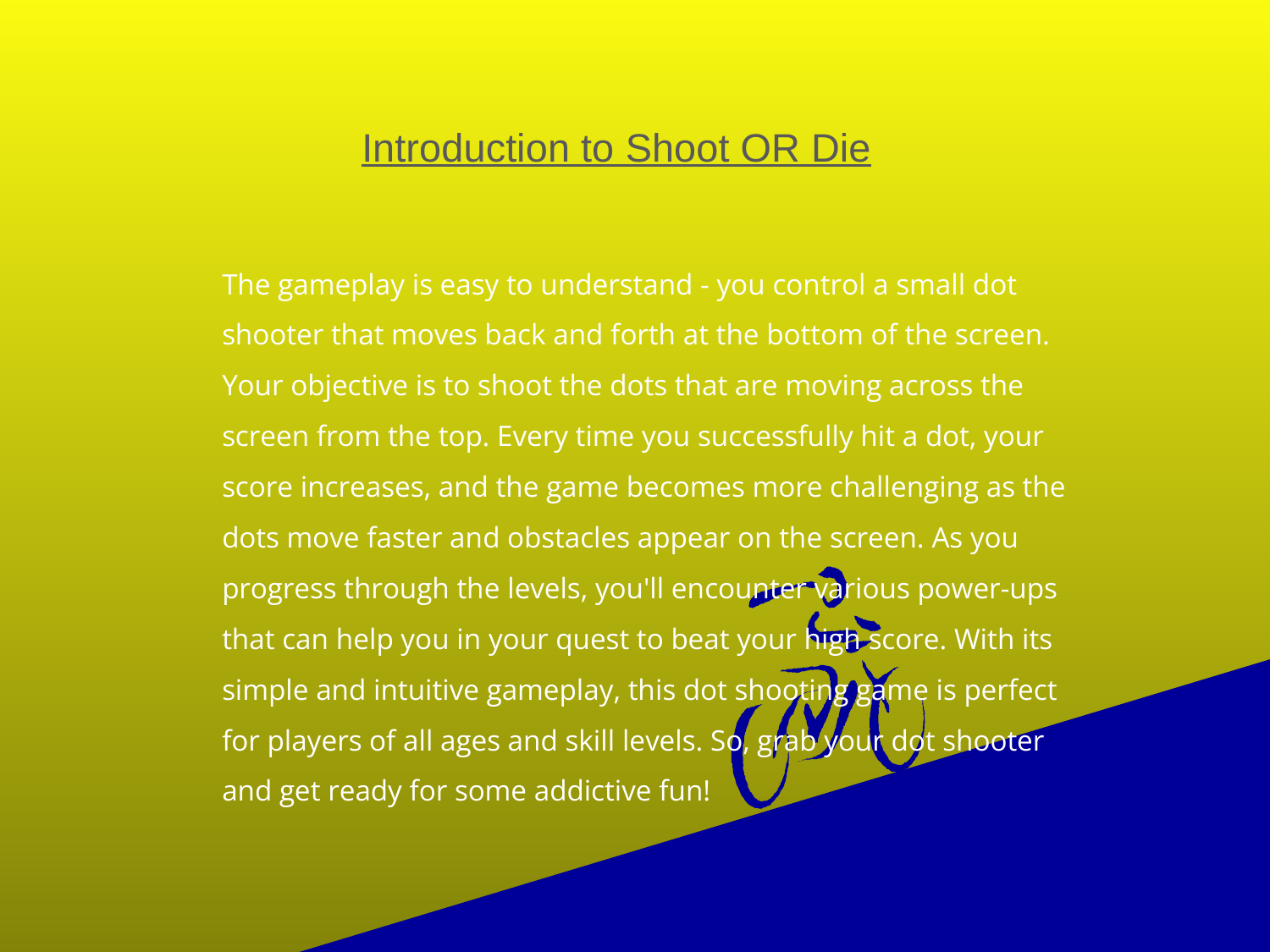

Introduction to Shoot OR Die
The gameplay is easy to understand - you control a small dot shooter that moves back and forth at the bottom of the screen. Your objective is to shoot the dots that are moving across the screen from the top. Every time you successfully hit a dot, your score increases, and the game becomes more challenging as the dots move faster and obstacles appear on the screen. As you progress through the levels, you'll encounter various power-ups that can help you in your quest to beat your high score. With its simple and intuitive gameplay, this dot shooting game is perfect for players of all ages and skill levels. So, grab your dot shooter and get ready for some addictive fun!